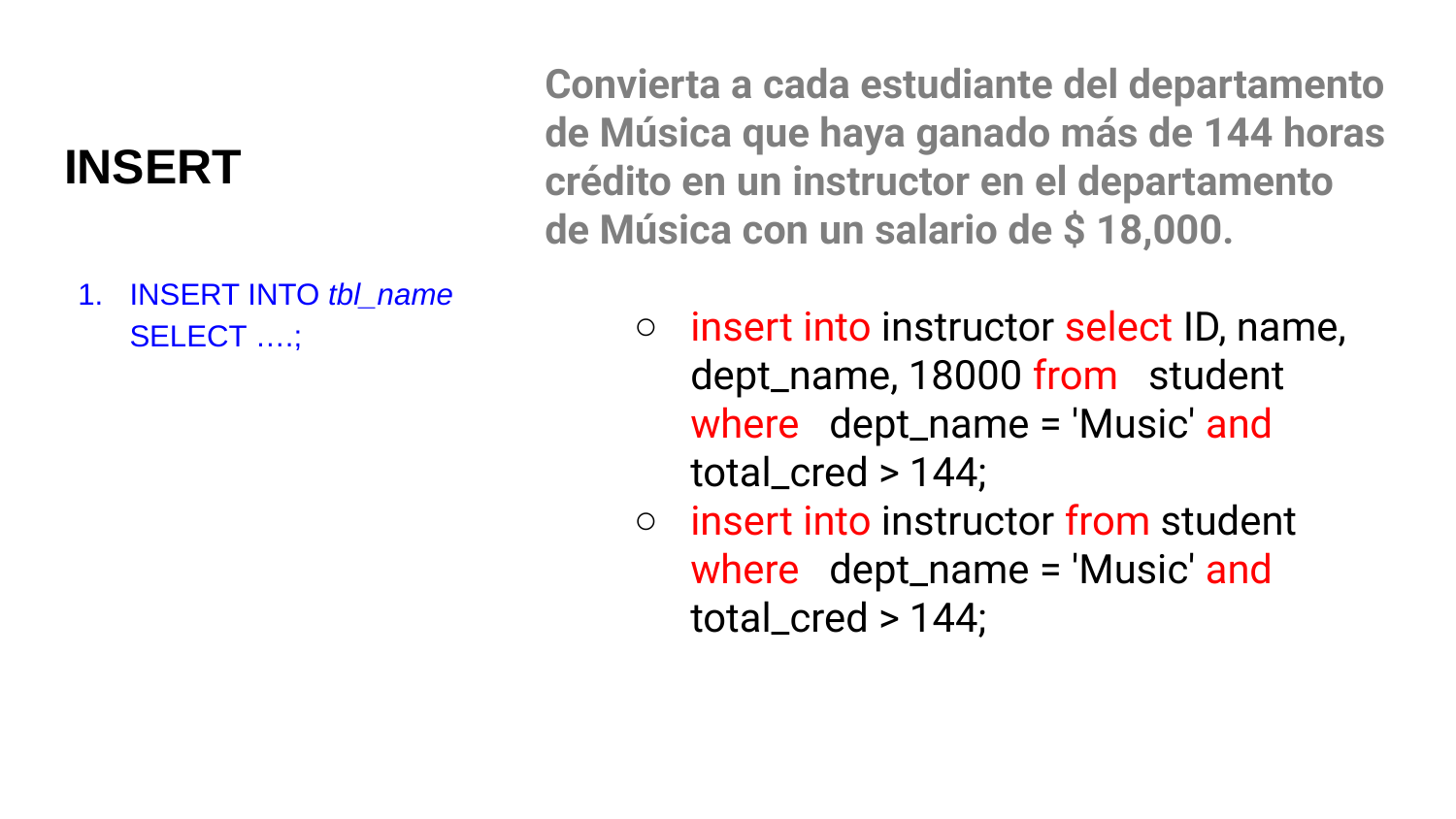

Convierta a cada estudiante del departamento de Música que haya ganado más de 144 horas crédito en un instructor en el departamento de Música con un salario de $ 18,000.

insert into instructor select ID, name, dept_name, 18000 from   student where   dept_name = 'Music' and total_cred > 144;
insert into instructor from student where   dept_name = 'Music' and total_cred > 144;

# INSERT

INSERT INTO tbl_name SELECT ….;